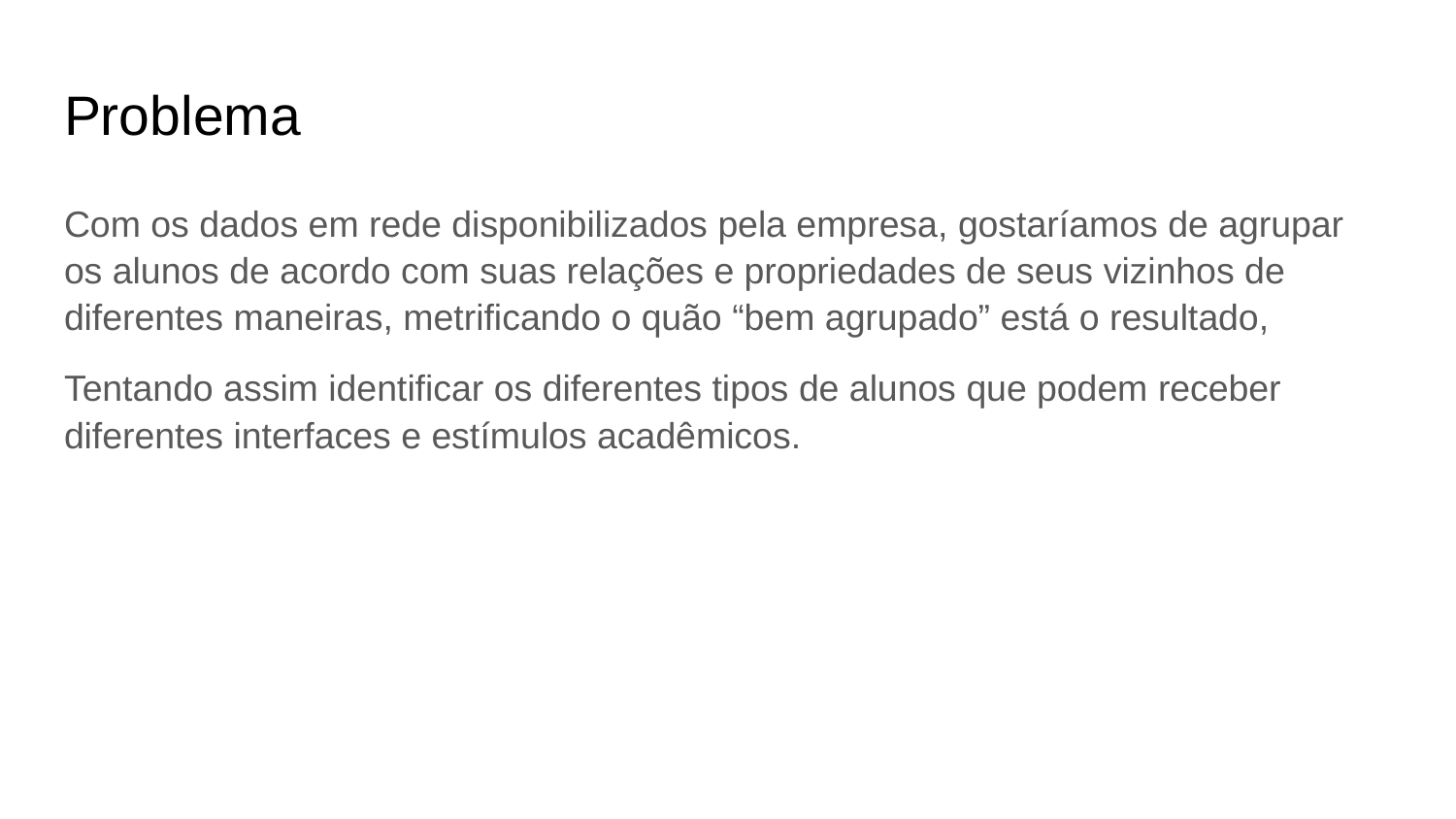

# Problema
Com os dados em rede disponibilizados pela empresa, gostaríamos de agrupar os alunos de acordo com suas relações e propriedades de seus vizinhos de diferentes maneiras, metrificando o quão “bem agrupado” está o resultado,
Tentando assim identificar os diferentes tipos de alunos que podem receber diferentes interfaces e estímulos acadêmicos.